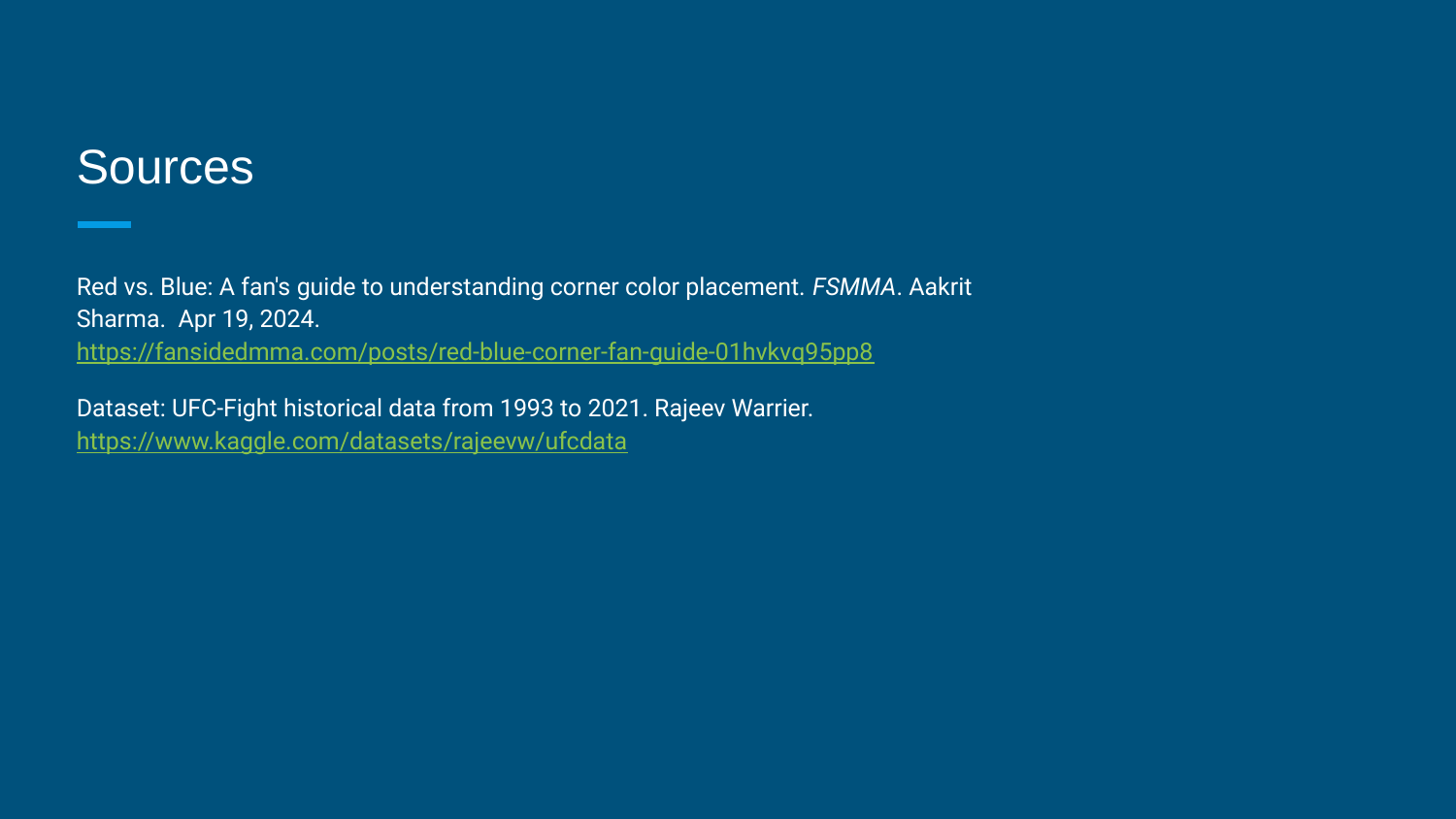

# Sources
Red vs. Blue: A fan's guide to understanding corner color placement. FSMMA. Aakrit Sharma.  Apr 19, 2024. https://fansidedmma.com/posts/red-blue-corner-fan-guide-01hvkvq95pp8
Dataset: UFC-Fight historical data from 1993 to 2021. Rajeev Warrier. https://www.kaggle.com/datasets/rajeevw/ufcdata